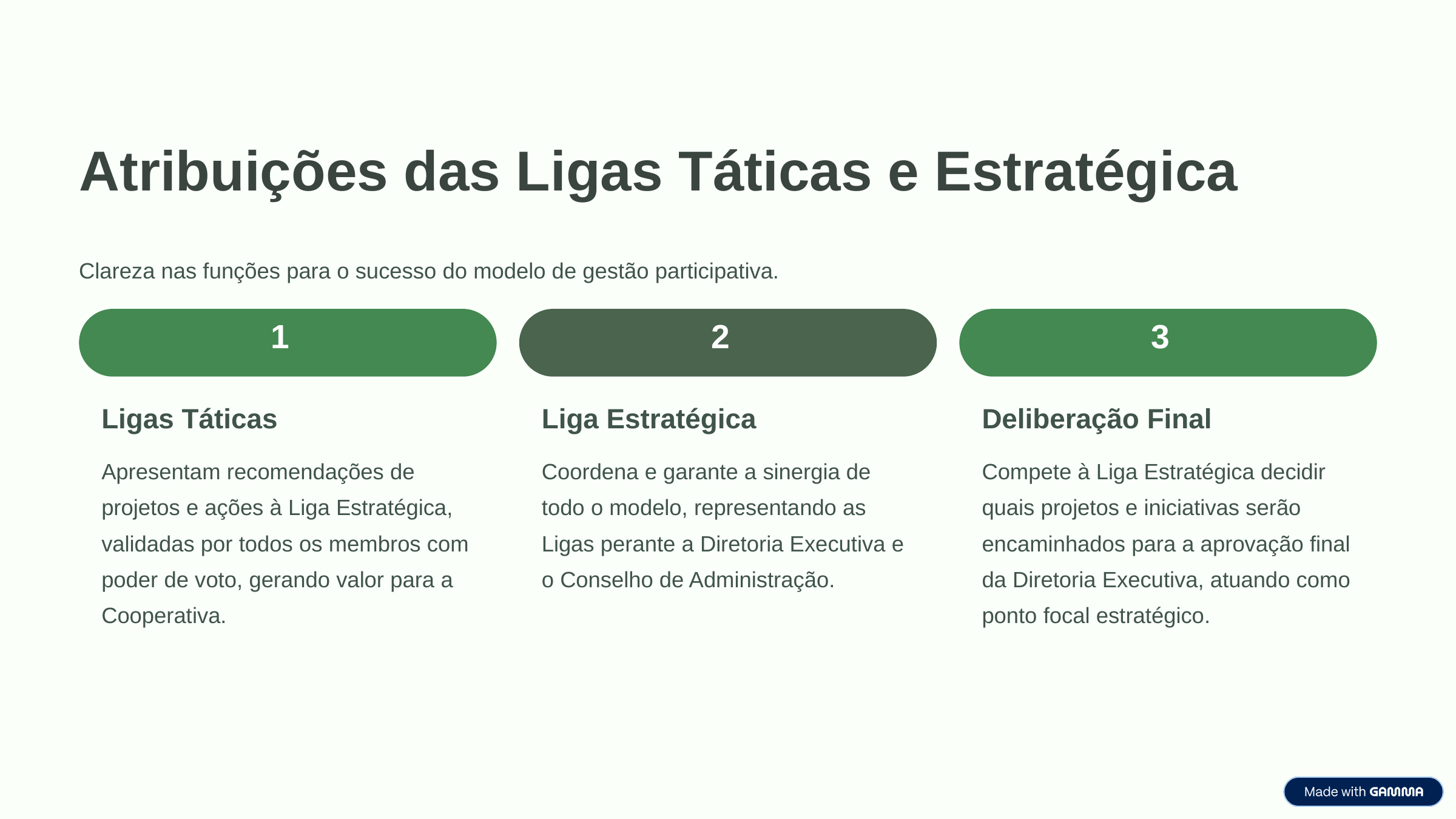

Atribuições das Ligas Táticas e Estratégica
Clareza nas funções para o sucesso do modelo de gestão participativa.

1
2
3
Ligas Táticas
Liga Estratégica
Deliberação Final
Apresentam recomendações de projetos e ações à Liga Estratégica, validadas por todos os membros com poder de voto, gerando valor para a Cooperativa.
Coordena e garante a sinergia de todo o modelo, representando as Ligas perante a Diretoria Executiva e o Conselho de Administração.
Compete à Liga Estratégica decidir quais projetos e iniciativas serão encaminhados para a aprovação final da Diretoria Executiva, atuando como ponto focal estratégico.